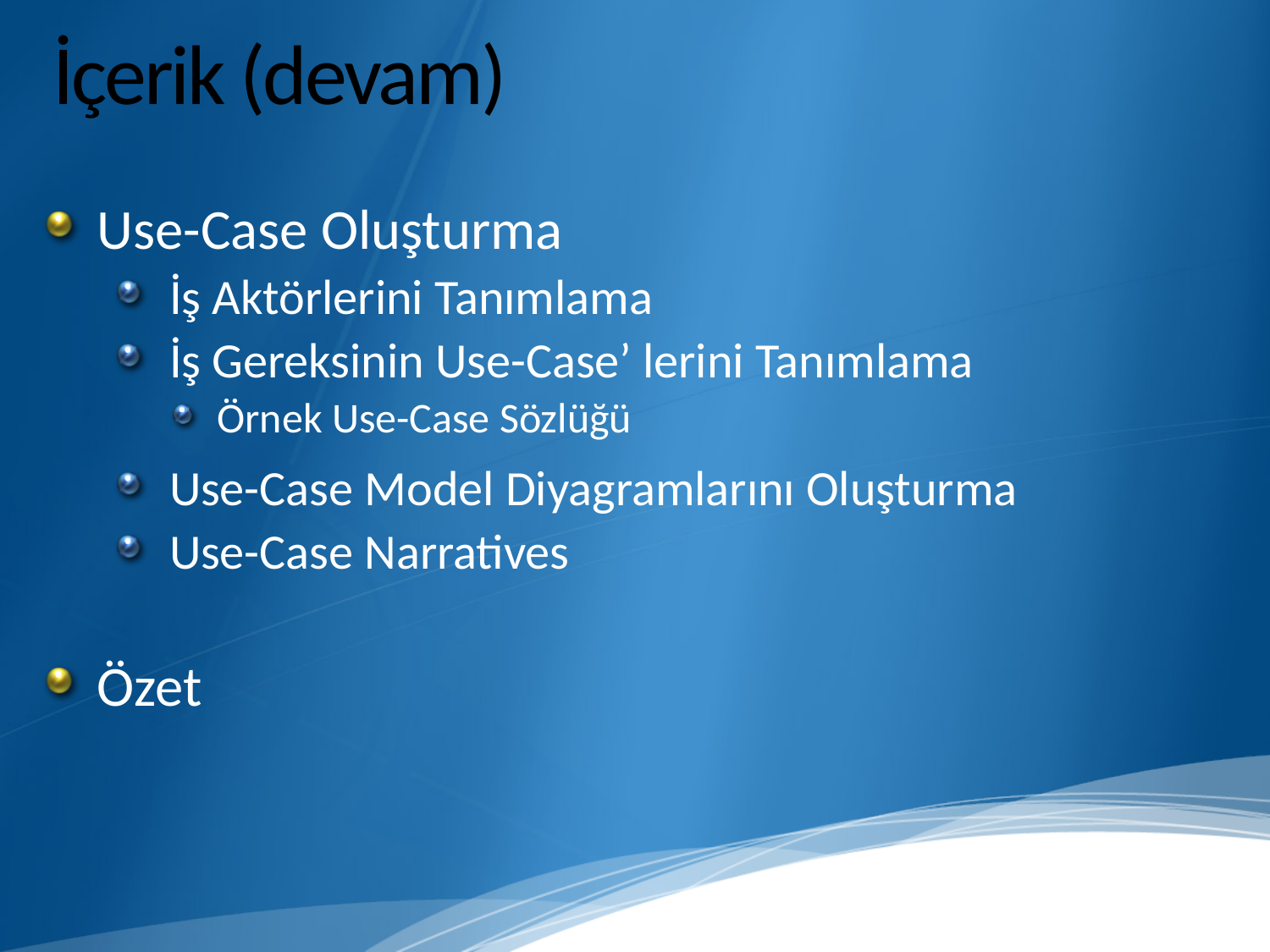

# İçerik (devam)
Use-Case Oluşturma
İş Aktörlerini Tanımlama
İş Gereksinin Use-Case’ lerini Tanımlama
Örnek Use-Case Sözlüğü

Use-Case Model Diyagramlarını Oluşturma
Use-Case Narratives

Özet